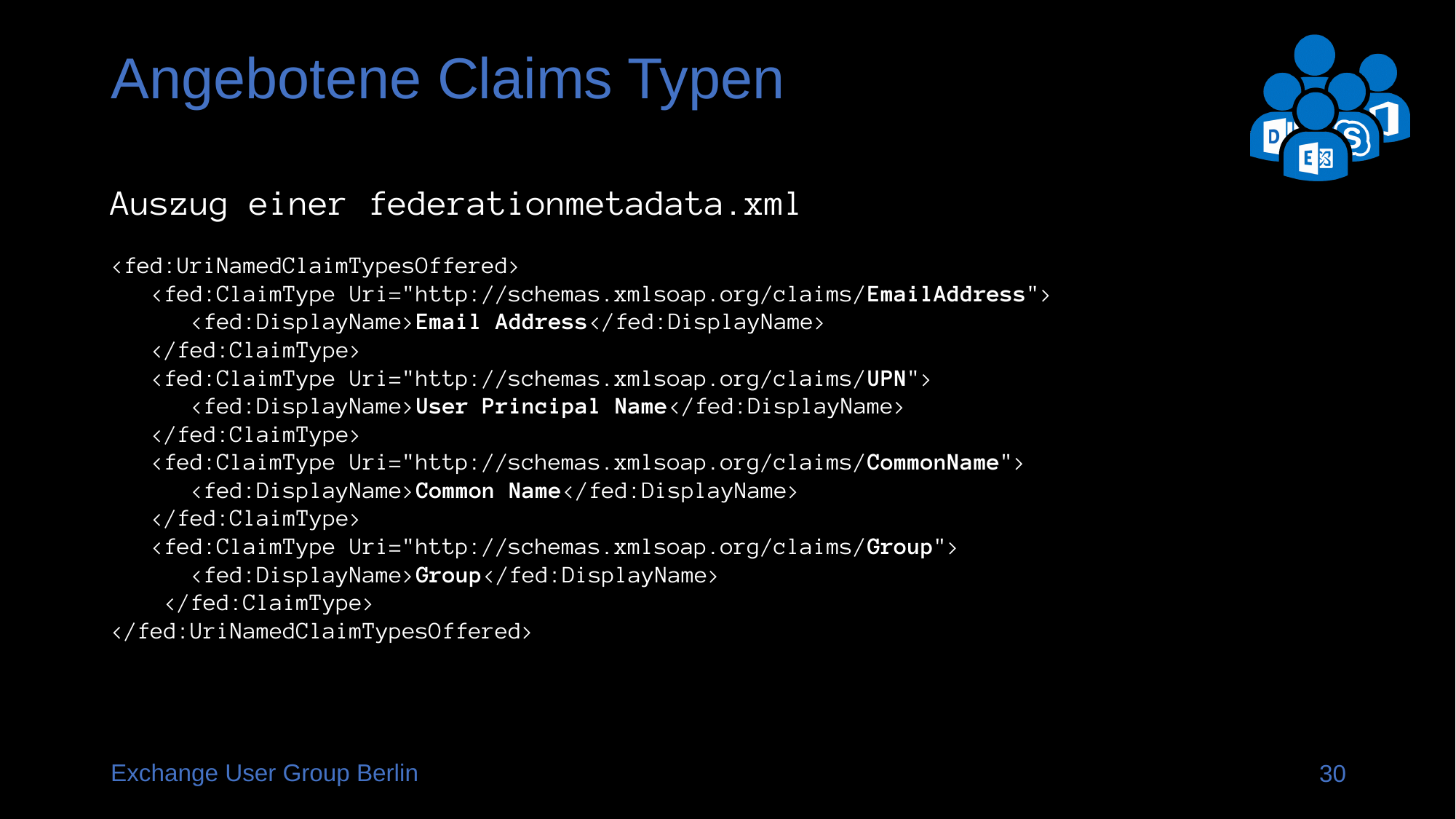

# Angebotene Claims Typen

Auszug einer federationmetadata.xml

<fed:UriNamedClaimTypesOffered>
   <fed:ClaimType Uri="http://schemas.xmlsoap.org/claims/EmailAddress">
      <fed:DisplayName>Email Address</fed:DisplayName>
   </fed:ClaimType>
   <fed:ClaimType Uri="http://schemas.xmlsoap.org/claims/UPN">
      <fed:DisplayName>User Principal Name</fed:DisplayName>
   </fed:ClaimType>
   <fed:ClaimType Uri="http://schemas.xmlsoap.org/claims/CommonName">
      <fed:DisplayName>Common Name</fed:DisplayName>
   </fed:ClaimType>
   <fed:ClaimType Uri="http://schemas.xmlsoap.org/claims/Group">
      <fed:DisplayName>Group</fed:DisplayName>
    </fed:ClaimType>
</fed:UriNamedClaimTypesOffered>